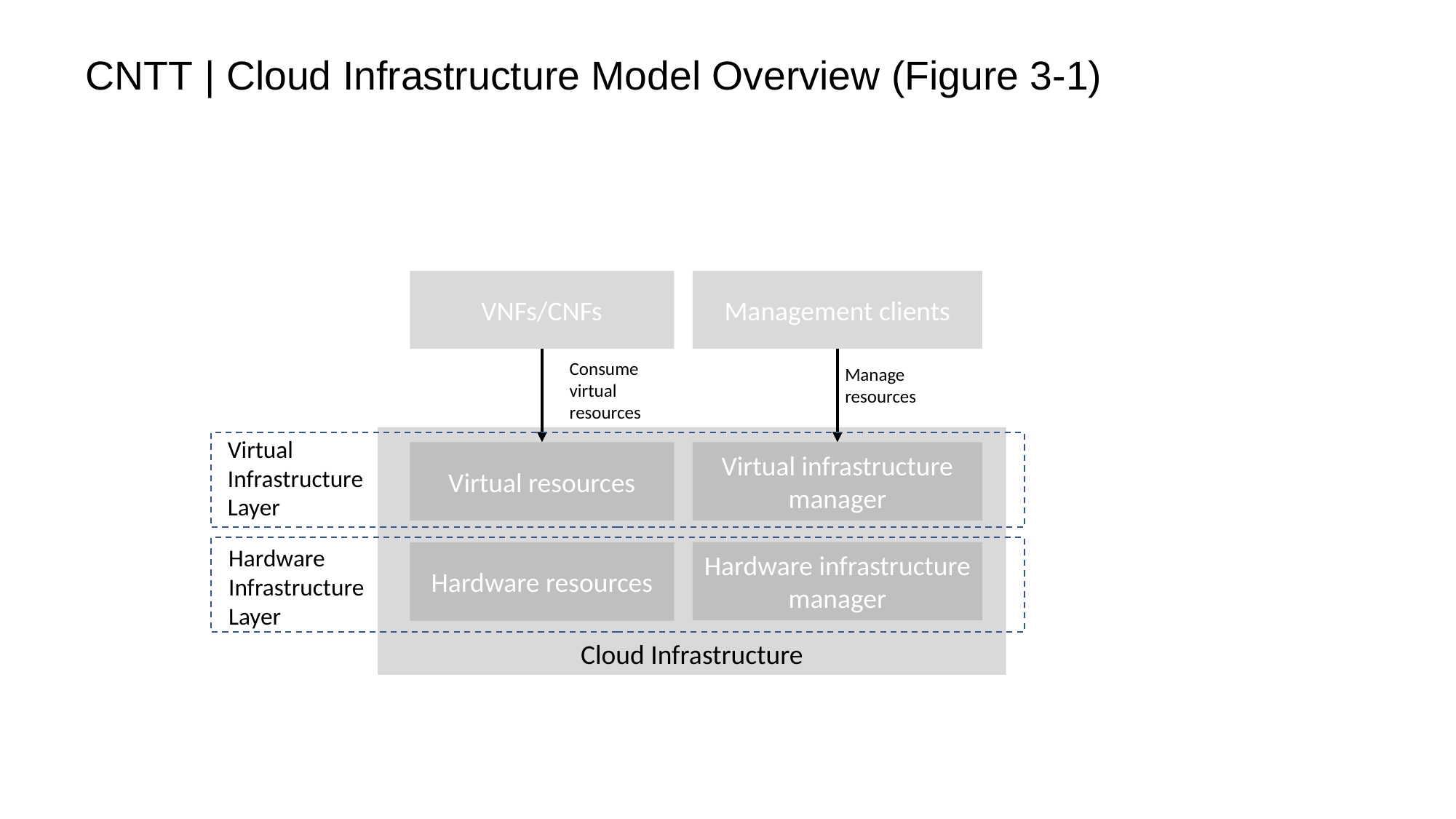

CNTT | Cloud Infrastructure Model Overview (Figure 3-1)
VNFs/CNFs
Management clients
Consume virtual resources
Manage resources
Cloud Infrastructure
Virtual
Infrastructure
Layer

Virtual infrastructure manager
Virtual resources
Hardware
Infrastructure
Layer

Hardware infrastructure manager
Hardware resources